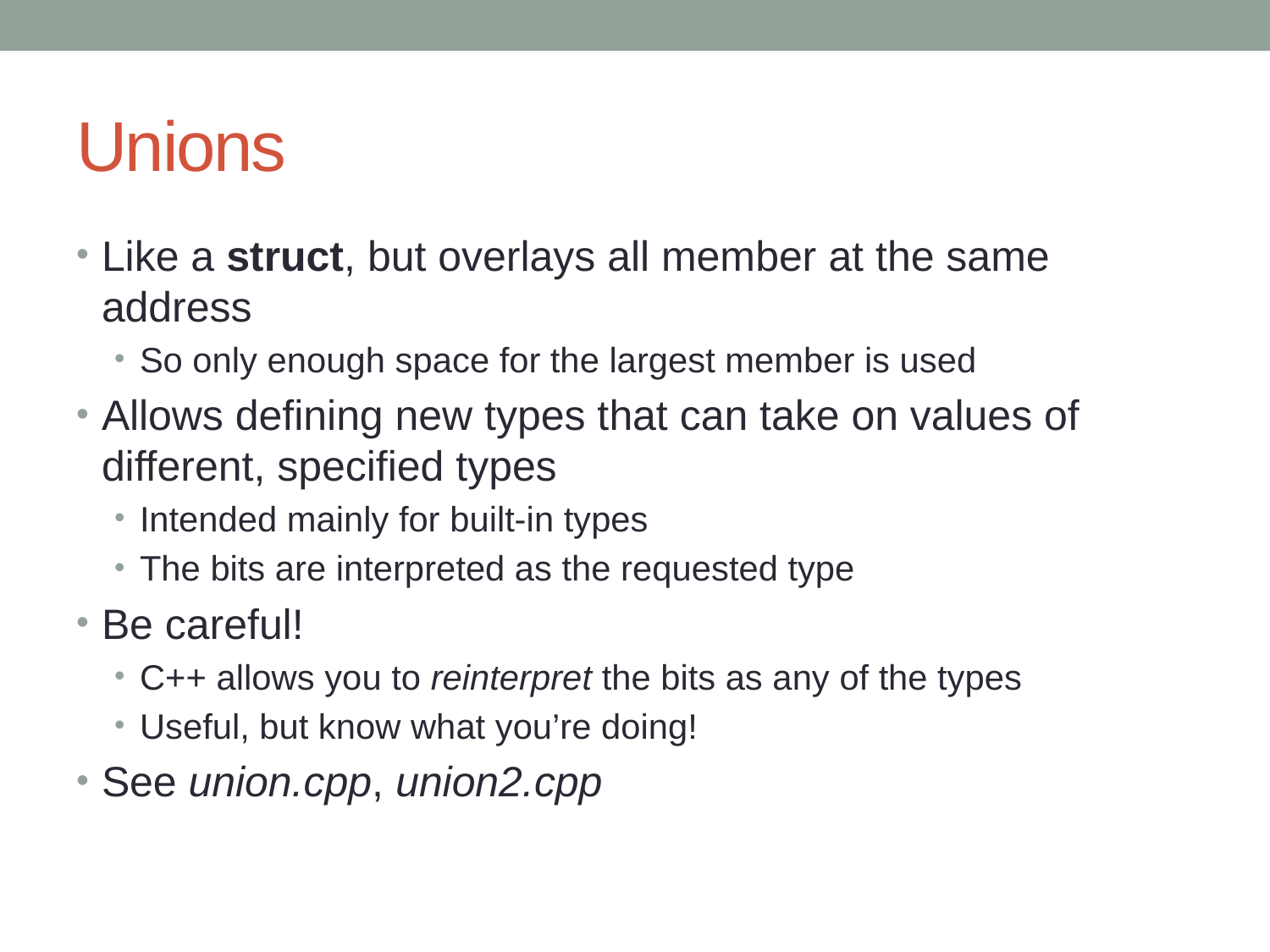

# Unions
Like a struct, but overlays all member at the same address
So only enough space for the largest member is used
Allows defining new types that can take on values of different, specified types
Intended mainly for built-in types
The bits are interpreted as the requested type
Be careful!
C++ allows you to reinterpret the bits as any of the types
Useful, but know what you’re doing!
See union.cpp, union2.cpp